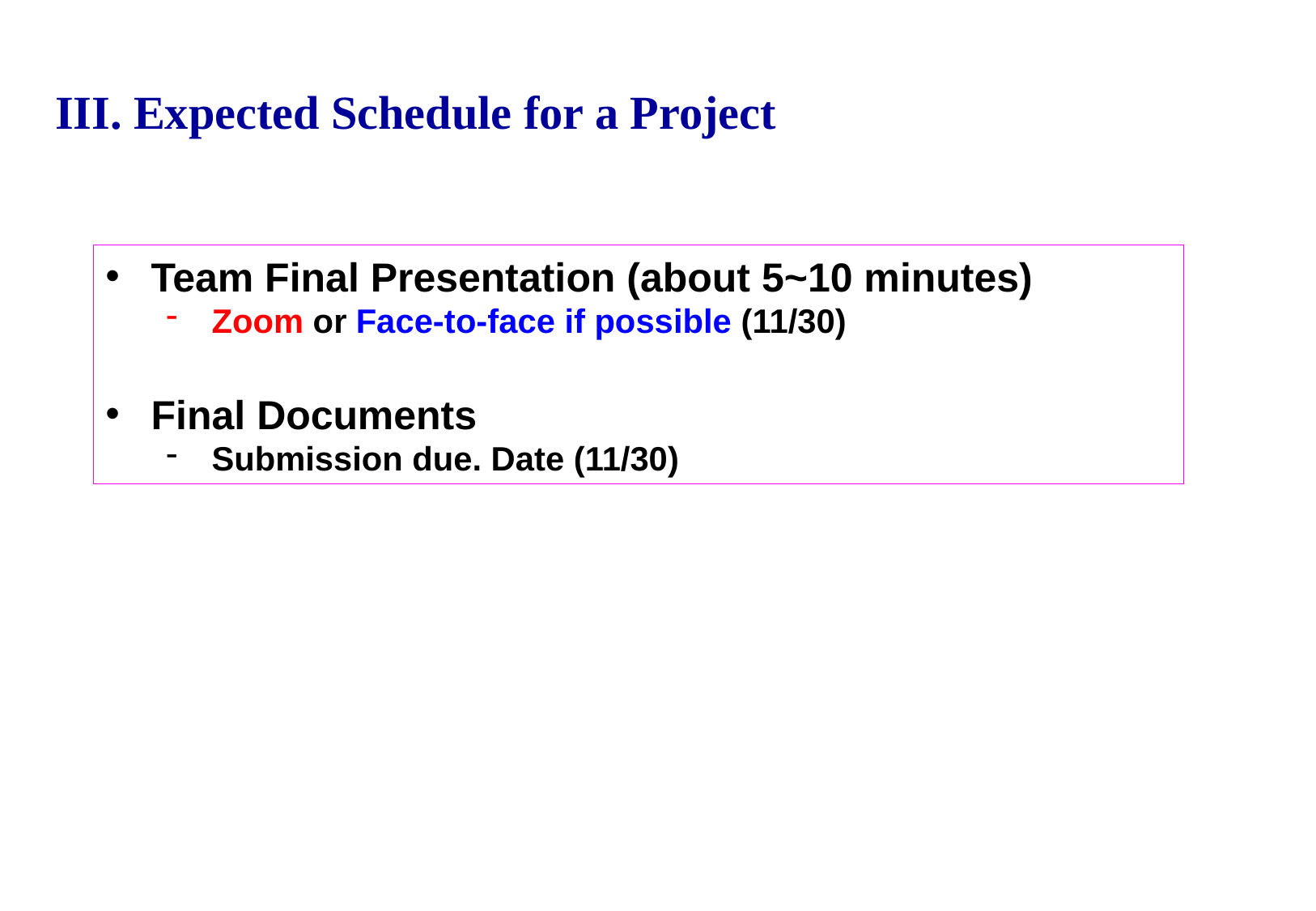

III. Expected Schedule for a Project
Team Final Presentation (about 5~10 minutes)
Zoom or Face-to-face if possible (11/30)

Final Documents
Submission due. Date (11/30)